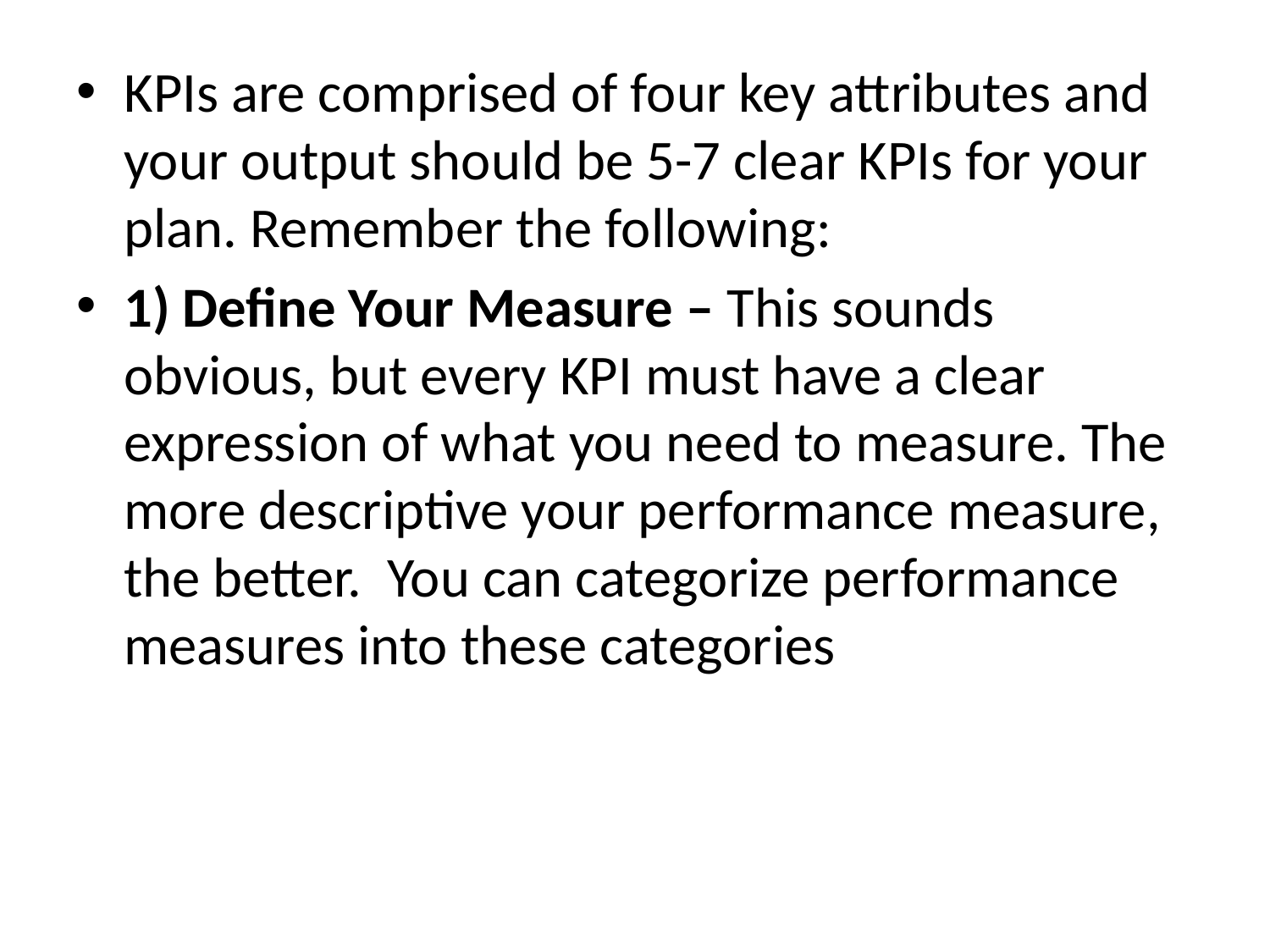

KPIs are comprised of four key attributes and your output should be 5-7 clear KPIs for your plan. Remember the following:
1) Define Your Measure – This sounds obvious, but every KPI must have a clear expression of what you need to measure. The more descriptive your performance measure, the better.  You can categorize performance measures into these categories